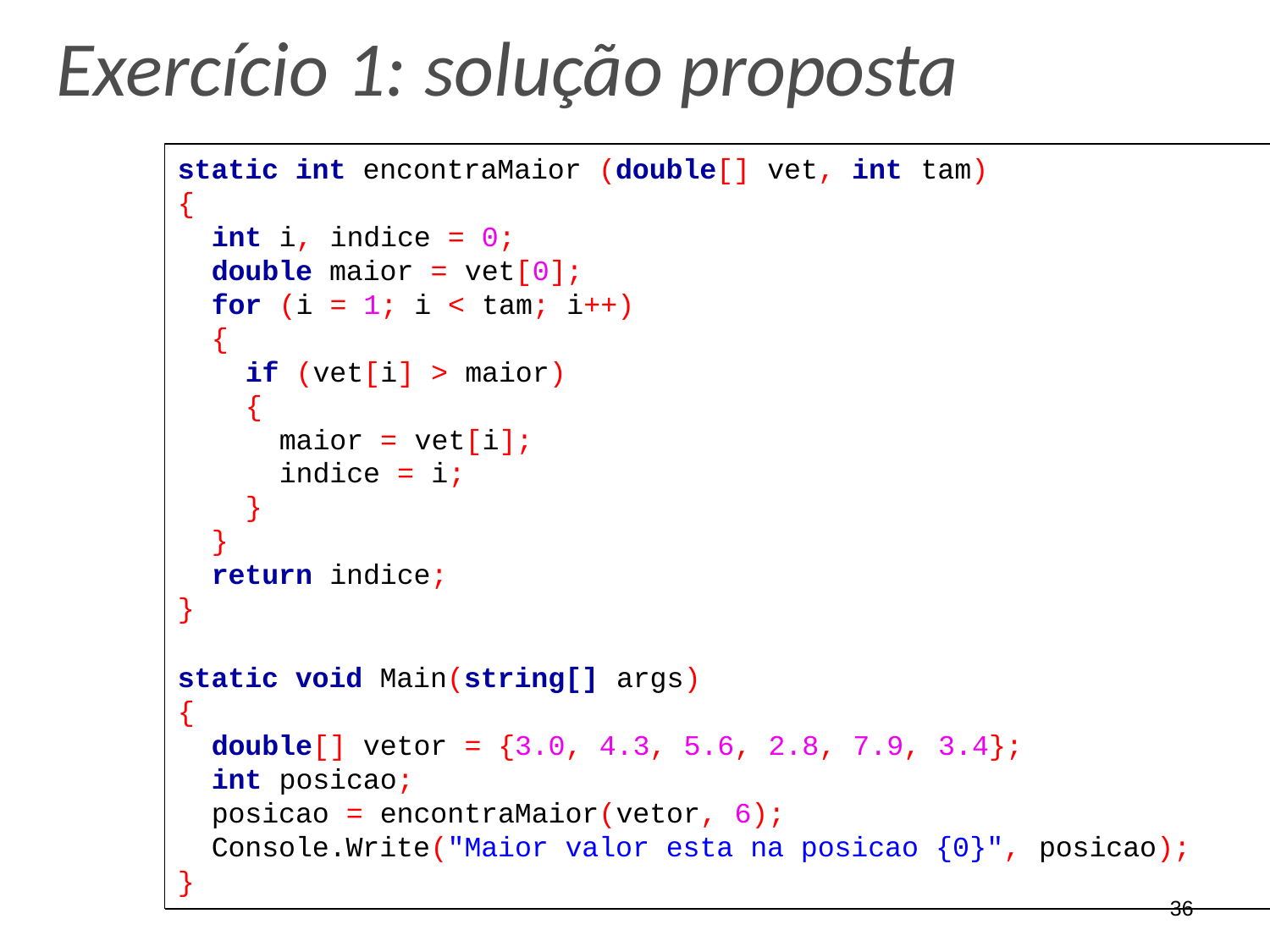

# Exercício 1: solução proposta

static int encontraMaior (double[] vet, int tam)
{
int i, indice = 0;
double maior = vet[0];
for (i = 1; i < tam; i++)
{
if (vet[i] > maior)
{
maior = vet[i];
indice = i;
}
}
return indice;
}

static void Main(string[] args)
{
double[] vetor = {3.0, 4.3, 5.6, 2.8, 7.9, 3.4};
int posicao;
posicao = encontraMaior(vetor, 6);
Console.Write("Maior valor esta na posicao {0}", posicao);
}
36